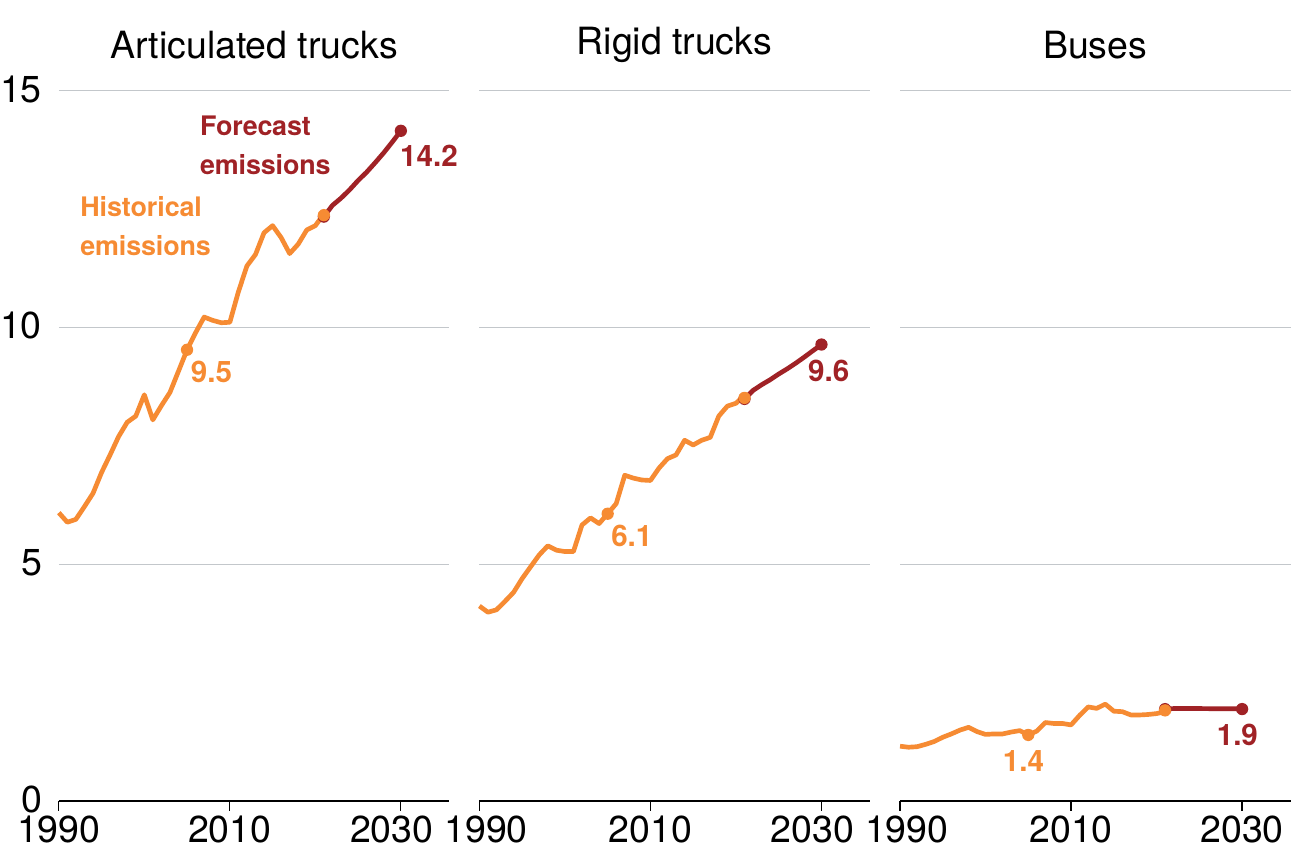

Rigid trucks
Articulated trucks
Buses
15

Forecast

14.2
emissions
Historical

emissions
10

9.6
9.5

6.1
5

1.9

1.4
0

2010
2030
2010
2030
2010
2030
1990
1990
1990
# Emissions from heavy vehicles are forecast to rise between now and 2030
Annual greenhouse gas emissions (Mt CO2e) from heavy duty vehicles